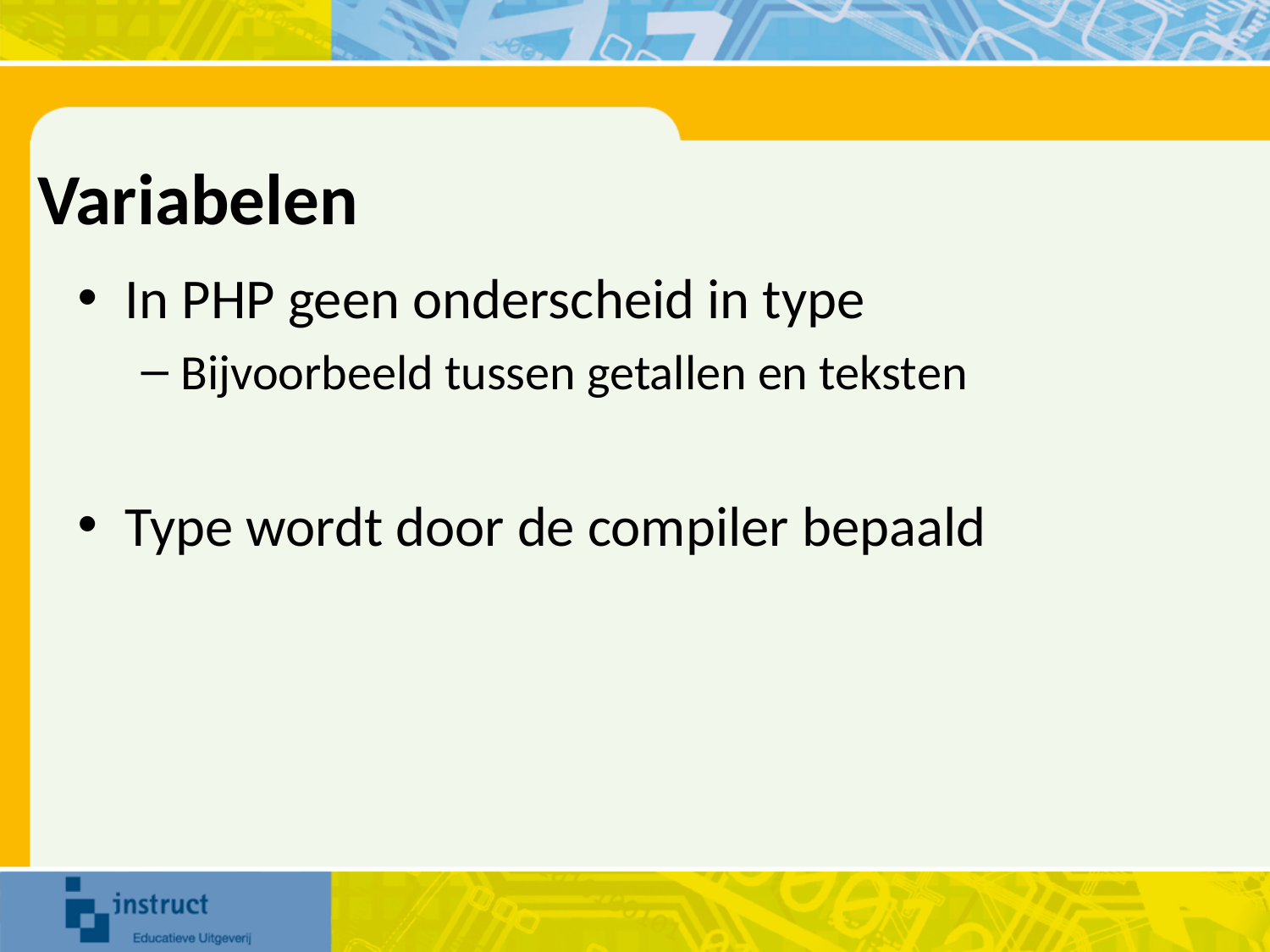

# Variabelen
In PHP geen onderscheid in type
Bijvoorbeeld tussen getallen en teksten

Type wordt door de compiler bepaald